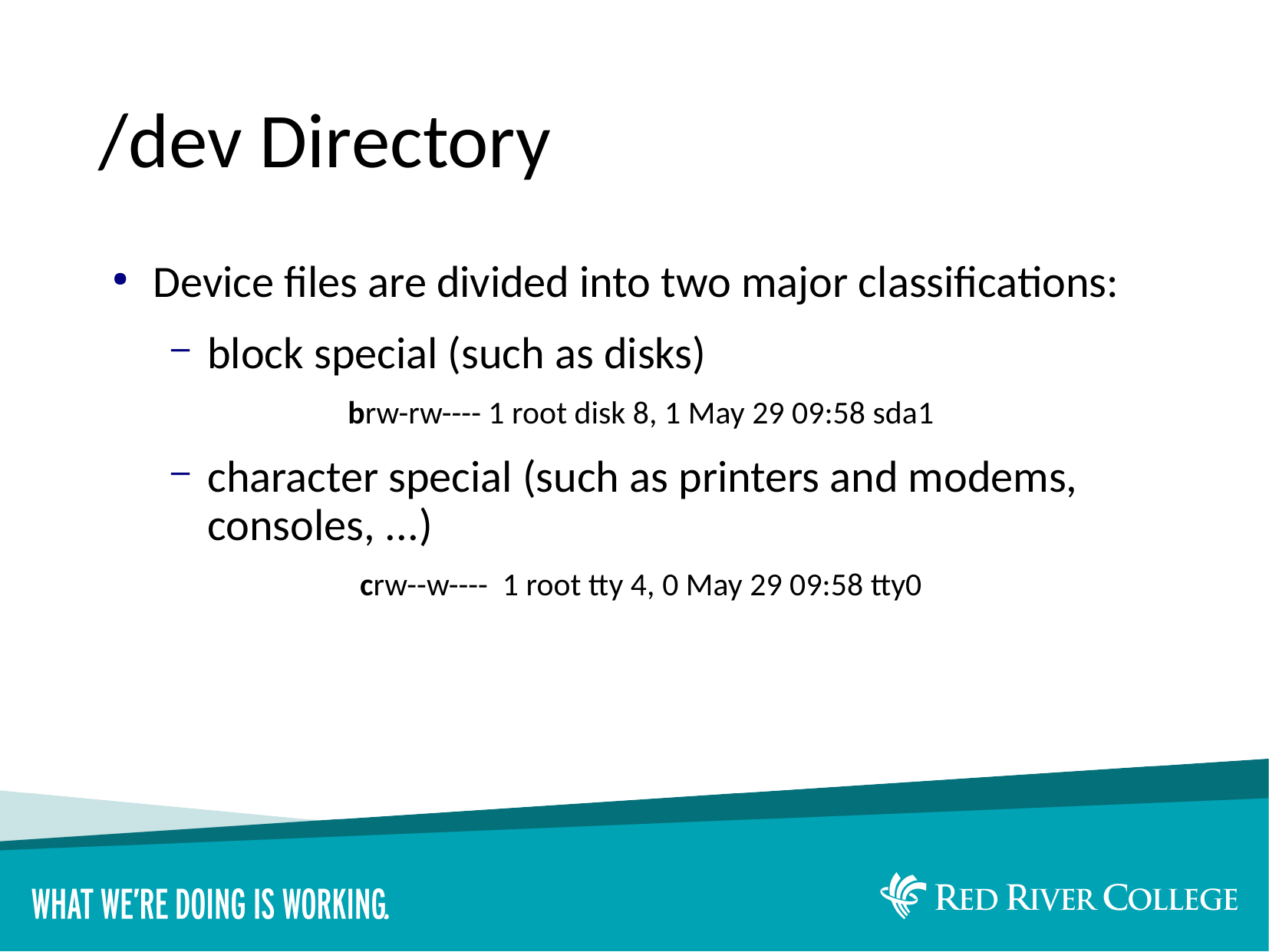

# /dev Directory
Device files are divided into two major classifications:
block special (such as disks)
brw-rw---- 1 root disk 8, 1 May 29 09:58 sda1
character special (such as printers and modems, consoles, ...)
crw--w----  1 root tty 4, 0 May 29 09:58 tty0